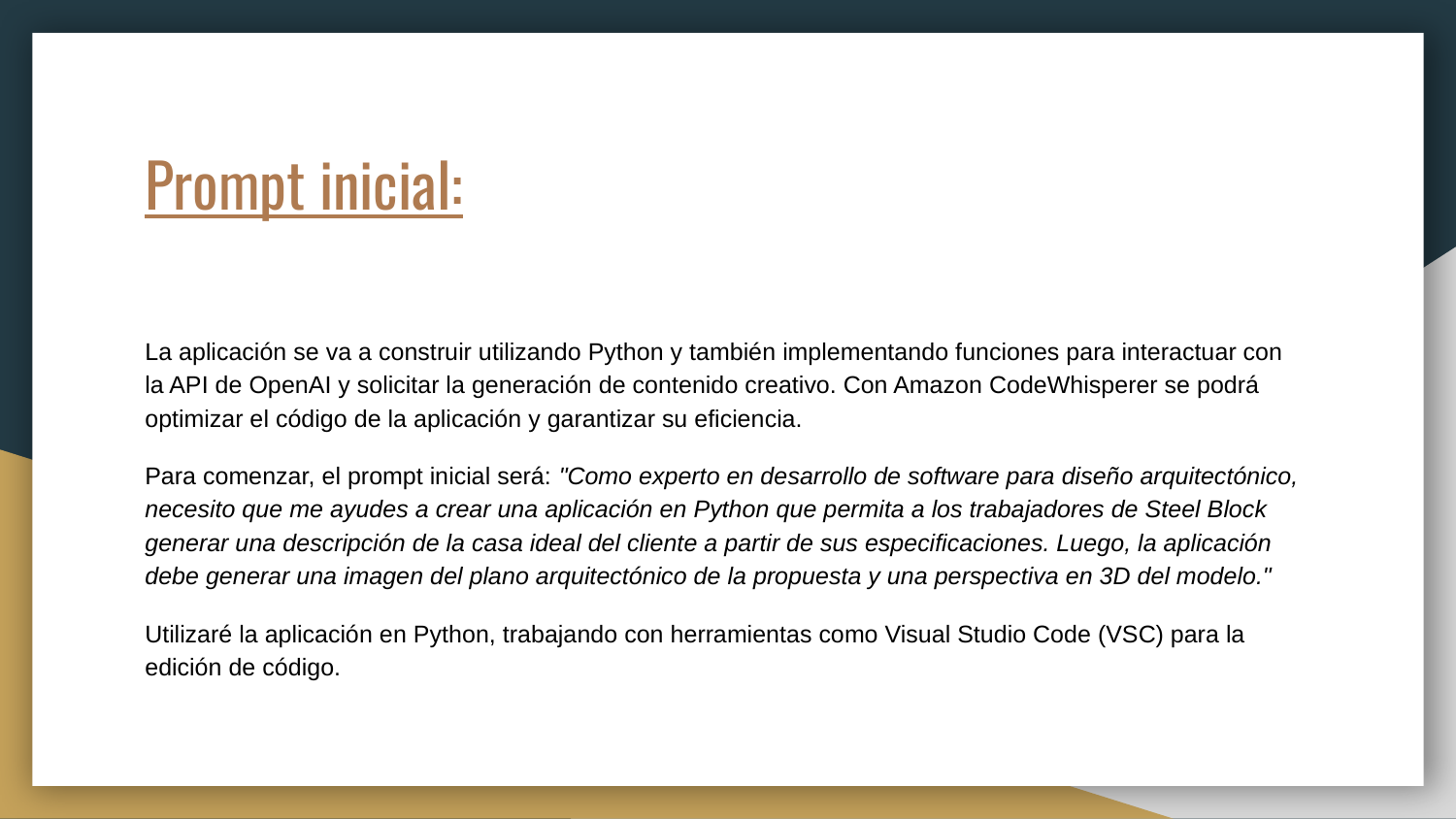

# Prompt inicial:
La aplicación se va a construir utilizando Python y también implementando funciones para interactuar con la API de OpenAI y solicitar la generación de contenido creativo. Con Amazon CodeWhisperer se podrá optimizar el código de la aplicación y garantizar su eficiencia.
Para comenzar, el prompt inicial será: "Como experto en desarrollo de software para diseño arquitectónico, necesito que me ayudes a crear una aplicación en Python que permita a los trabajadores de Steel Block generar una descripción de la casa ideal del cliente a partir de sus especificaciones. Luego, la aplicación debe generar una imagen del plano arquitectónico de la propuesta y una perspectiva en 3D del modelo."
Utilizaré la aplicación en Python, trabajando con herramientas como Visual Studio Code (VSC) para la edición de código.